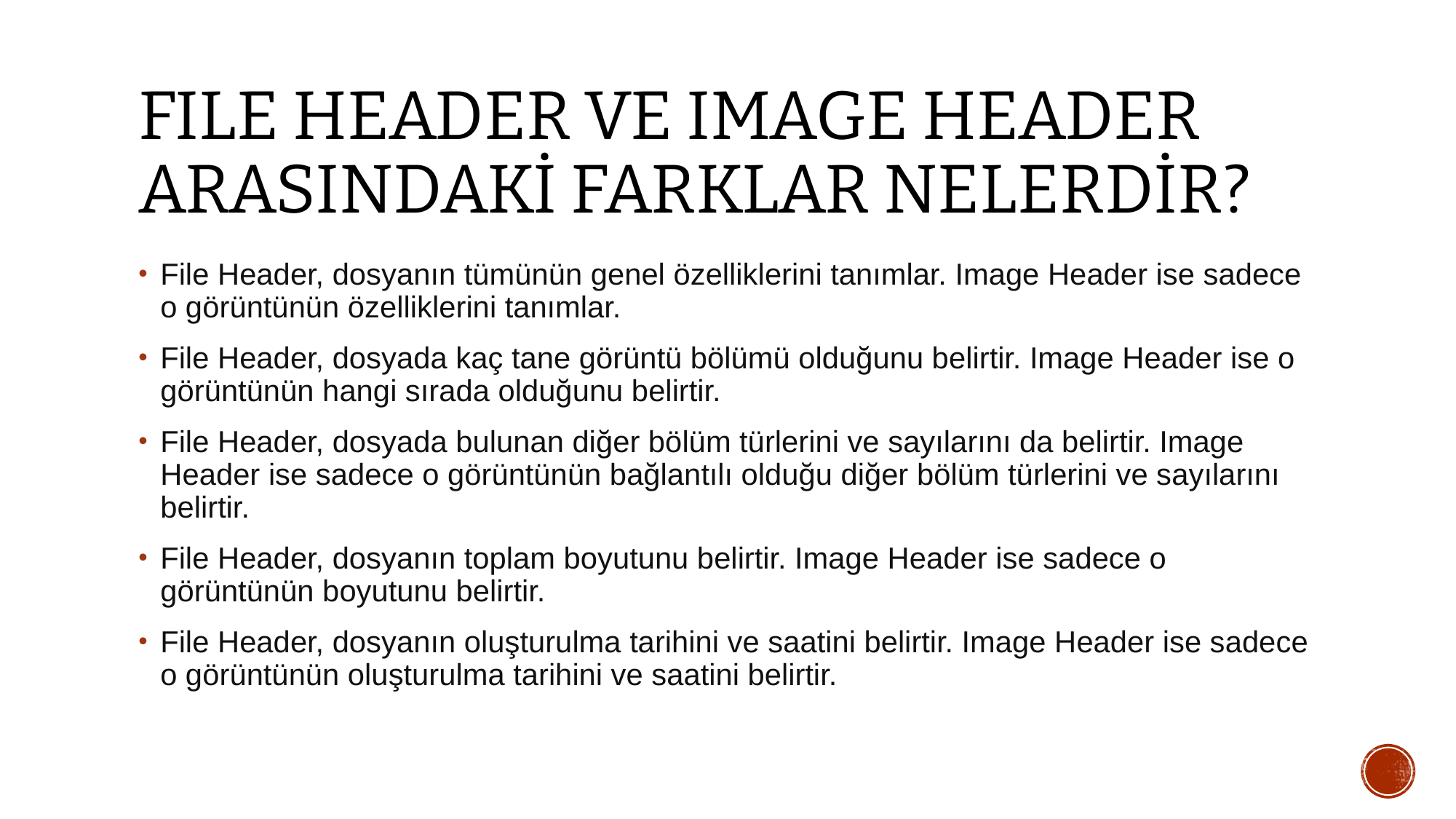

# FILE HEADER VE IMAGE HEADER ARASINDAKİ FARKLAR NELERDİR?
File Header, dosyanın tümünün genel özelliklerini tanımlar. Image Header ise sadece o görüntünün özelliklerini tanımlar.
File Header, dosyada kaç tane görüntü bölümü olduğunu belirtir. Image Header ise o görüntünün hangi sırada olduğunu belirtir.
File Header, dosyada bulunan diğer bölüm türlerini ve sayılarını da belirtir. Image Header ise sadece o görüntünün bağlantılı olduğu diğer bölüm türlerini ve sayılarını belirtir.
File Header, dosyanın toplam boyutunu belirtir. Image Header ise sadece o görüntünün boyutunu belirtir.
File Header, dosyanın oluşturulma tarihini ve saatini belirtir. Image Header ise sadece o görüntünün oluşturulma tarihini ve saatini belirtir.